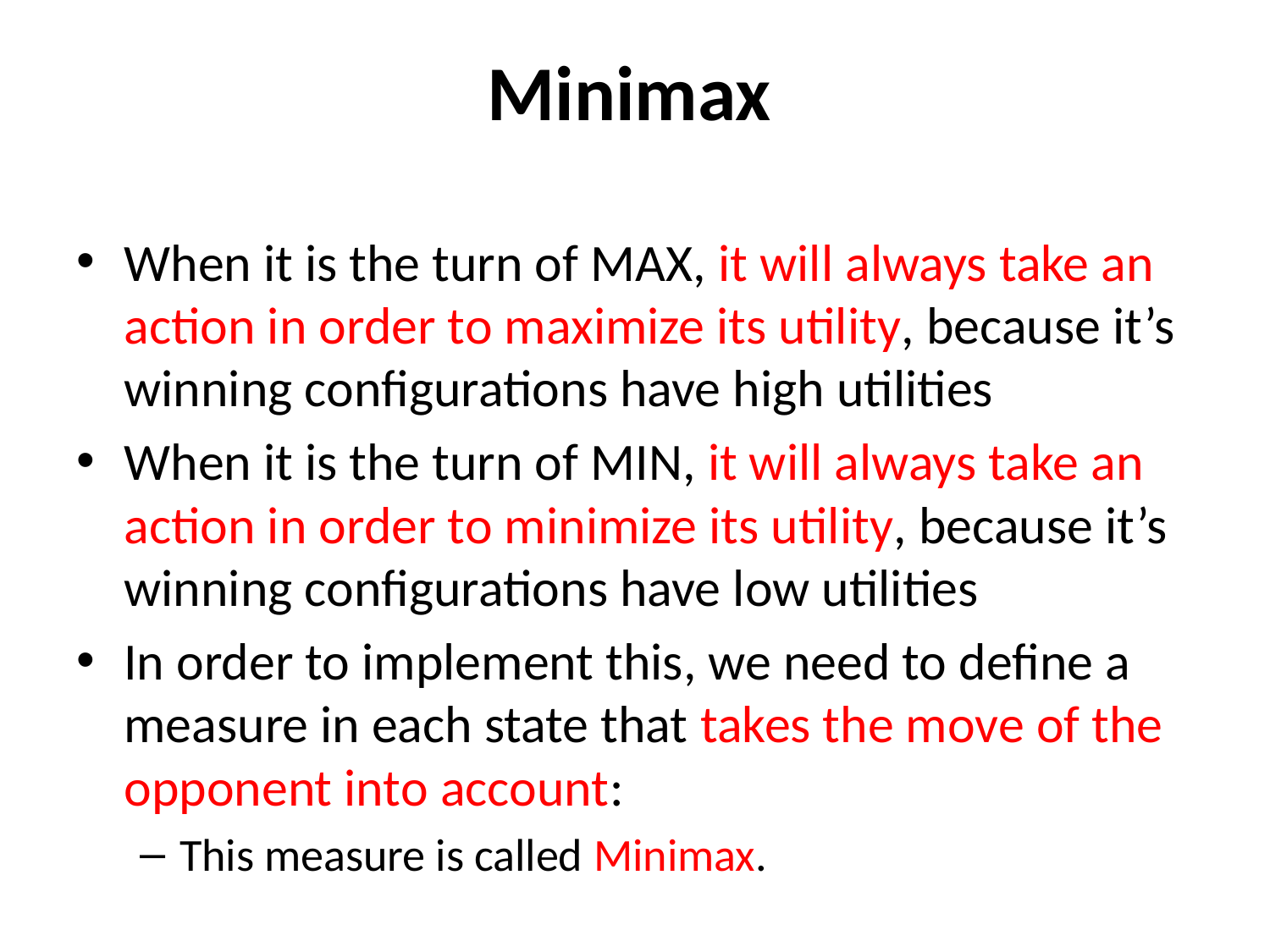

# Minimax
When it is the turn of MAX, it will always take an action in order to maximize its utility, because it’s winning configurations have high utilities
When it is the turn of MIN, it will always take an action in order to minimize its utility, because it’s winning configurations have low utilities
In order to implement this, we need to define a measure in each state that takes the move of the opponent into account:
This measure is called Minimax.
14